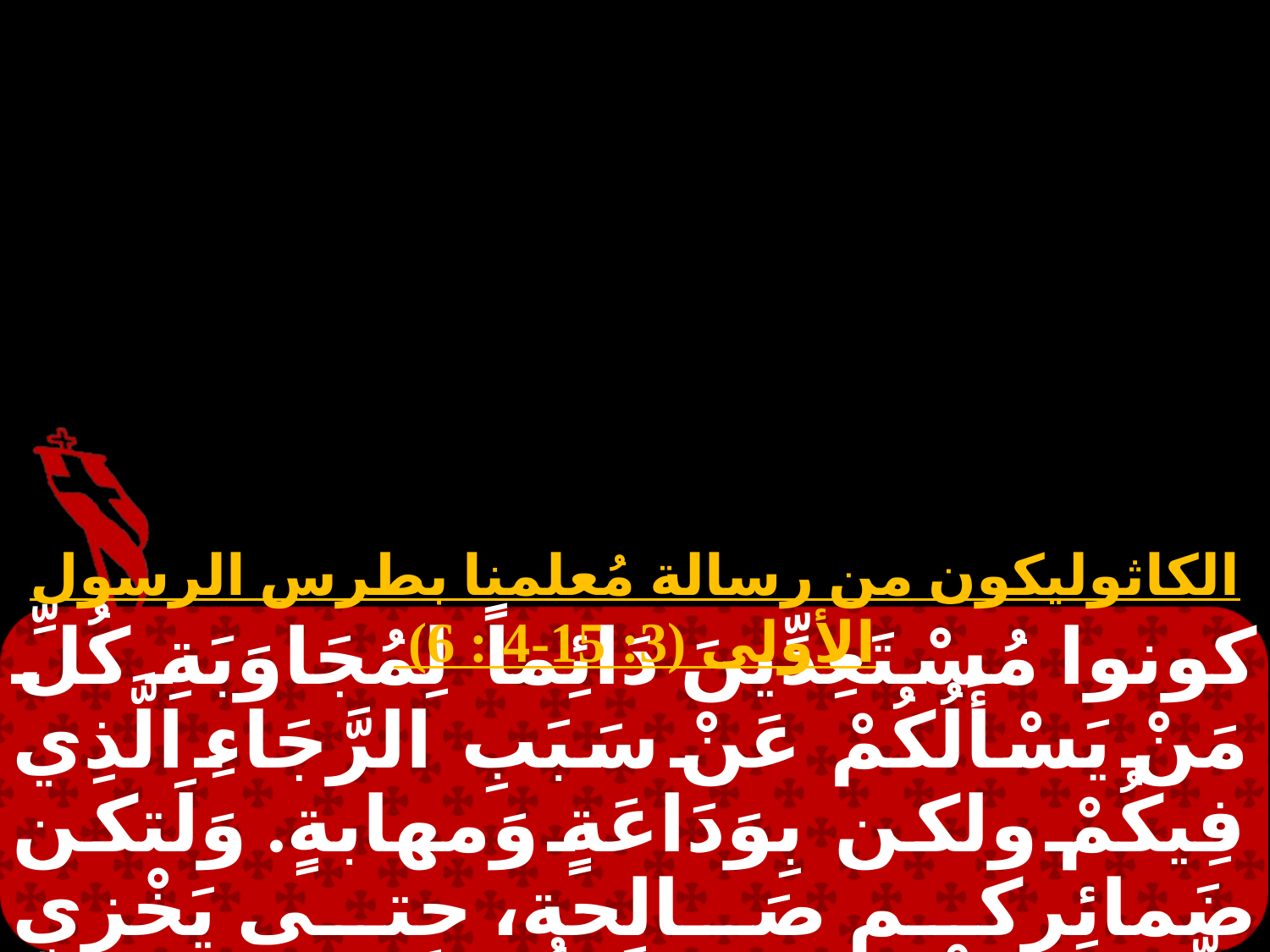

الكاثوليكون من رسالة مُعلمنا بطرس الرسول الأولى (3: 15-4 : 6)
كونوا مُسْتَعِدِّينَ دَائِماً لِمُجَاوَبَةِ كُلِّ مَنْ يَسْأَلُكُمْ عَنْ سَبَبِ الرَّجَاءِ الَّذِي فِيكُمْ ولكن بِوَدَاعَةٍ وَمهابةٍ. وَلَتكن ضَمائِركم صَالحة، حتى يَخْزى الَّذِينَ يَفْتَرُونَ عَلَيْكُمْ كَفَاعِلِي شَرٍّ ويثلبون سِيرَتَكُمُ تصرفكم